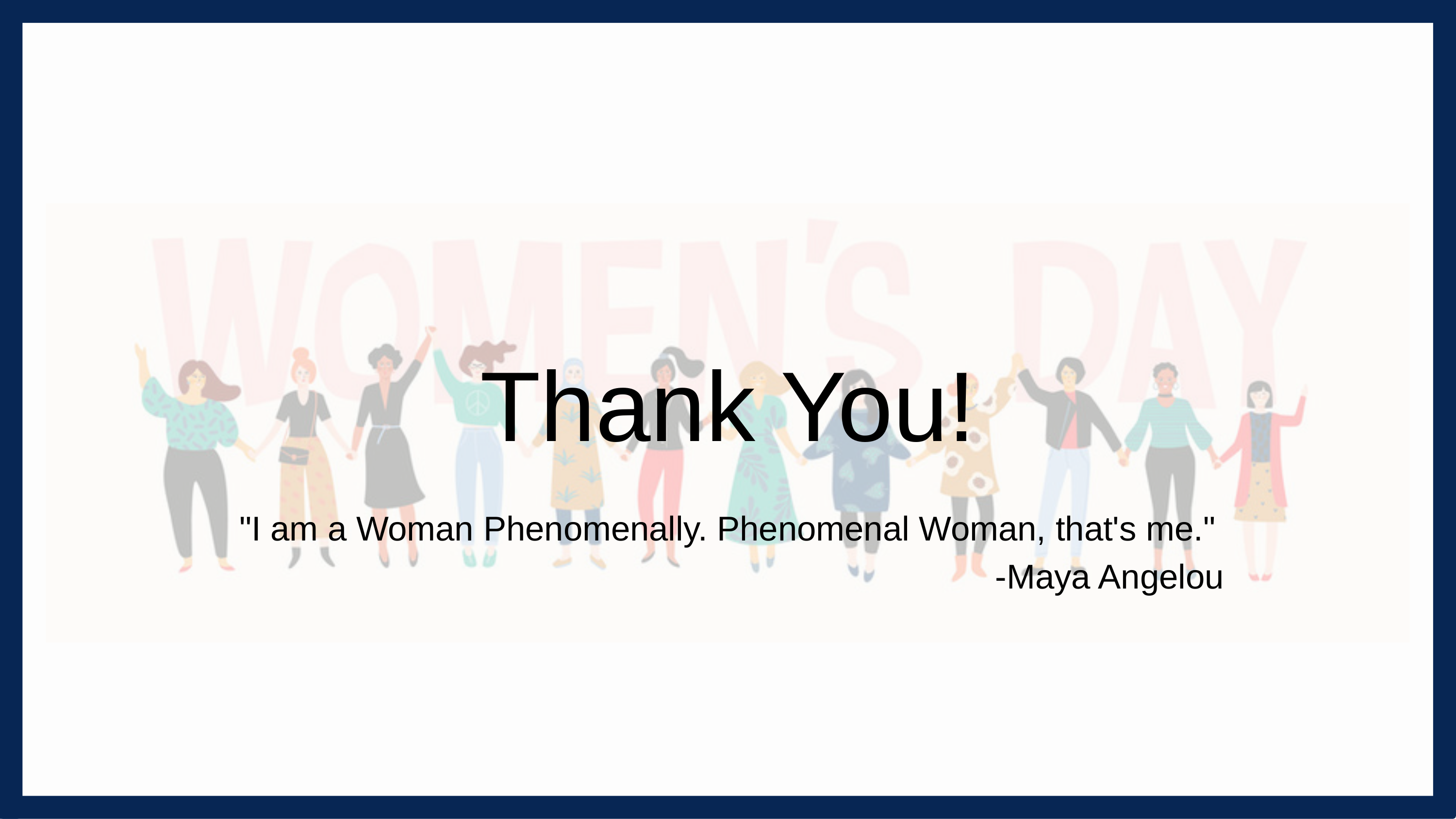

Thank You!

"I am a Woman Phenomenally. Phenomenal Woman, that's me."
-Maya Angelou